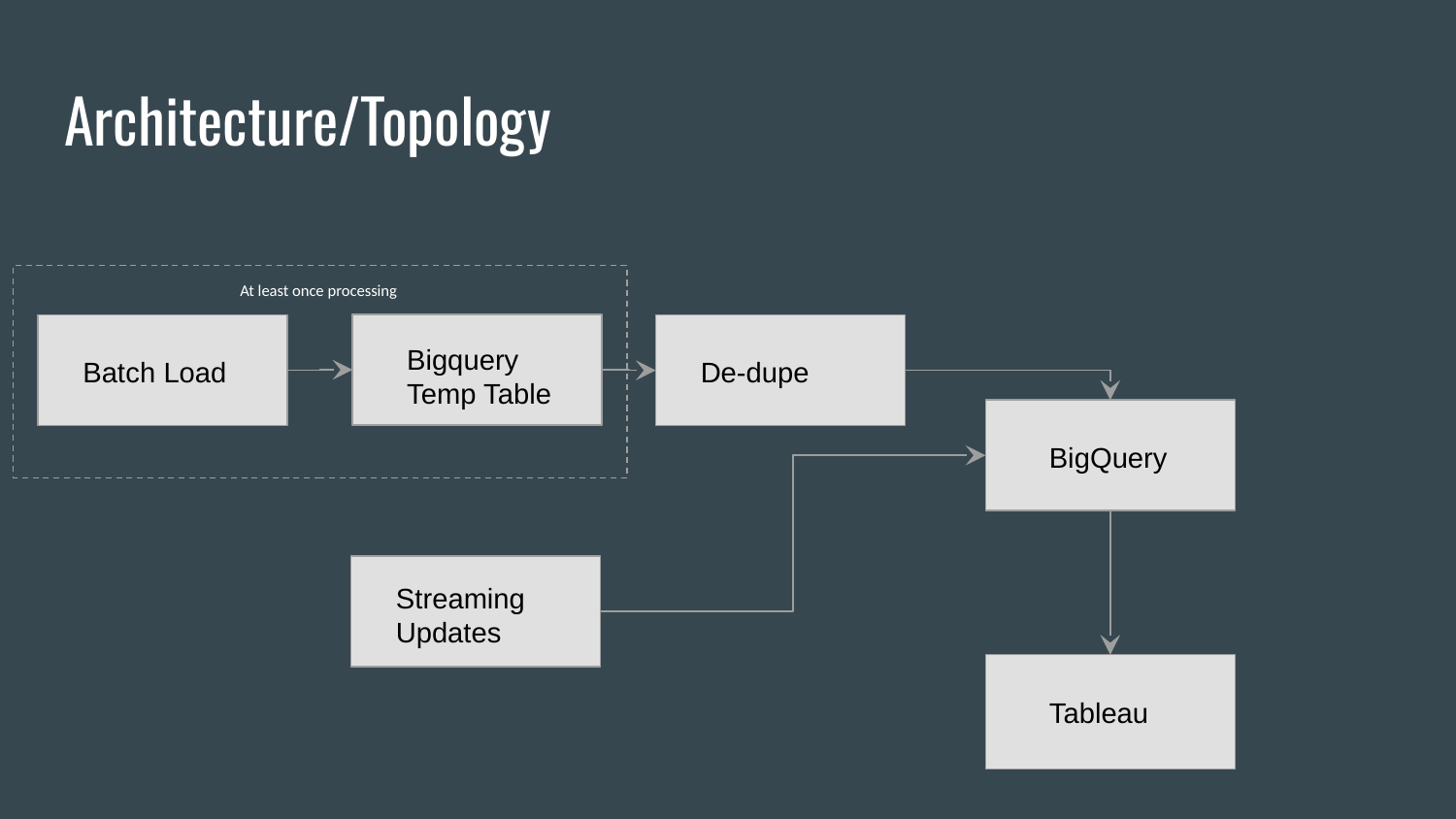

# Architecture/Topology

At least once processing

Bigquery Temp Table

Batch Load

De-dupe

BigQuery

Streaming Updates

Tableau